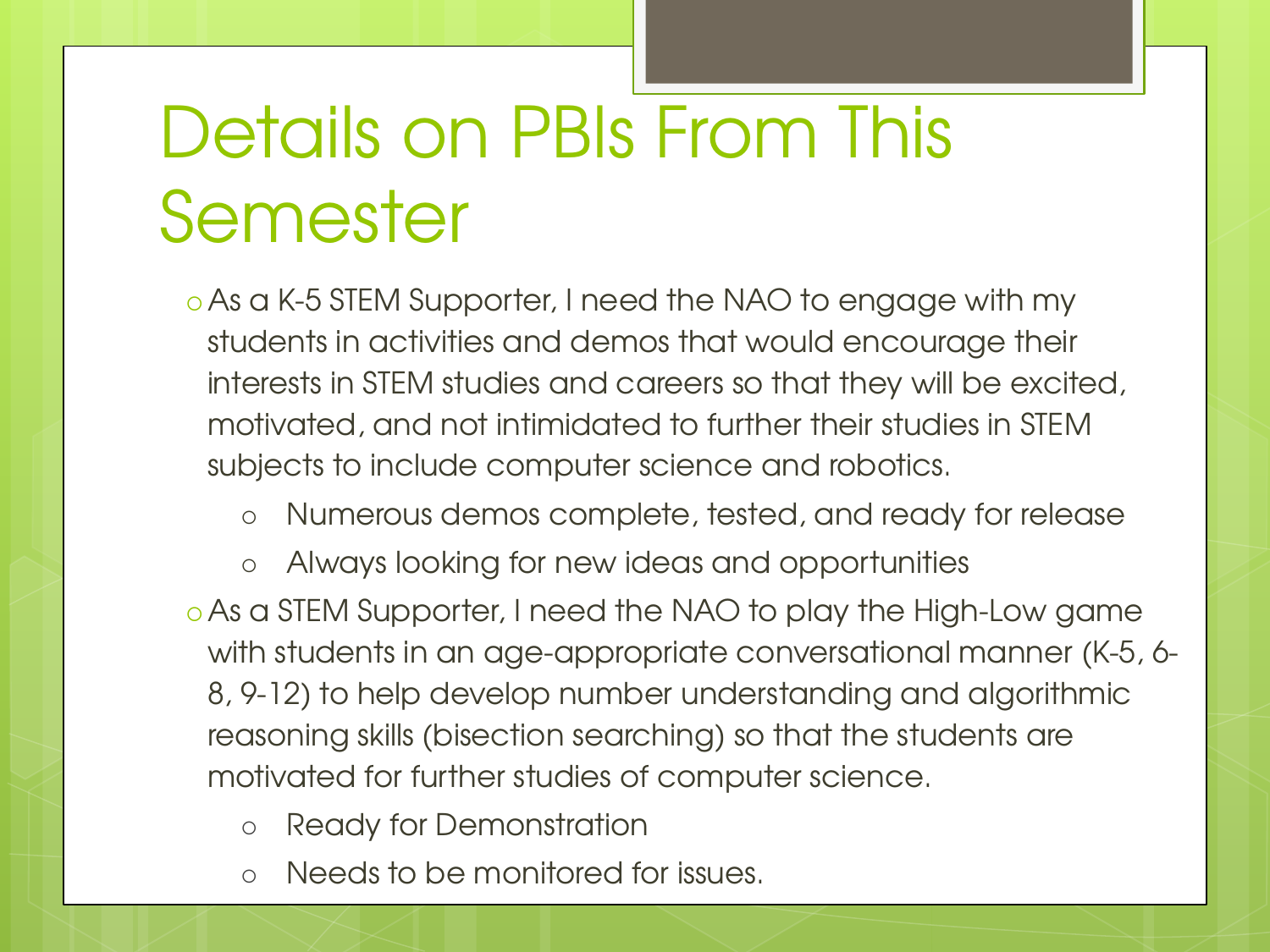

# Details on PBIs From This  Semester
As a K-5 STEM Supporter, I need the NAO to engage with my students in activities and demos that would encourage their interests in STEM studies and careers so that they will be excited, motivated, and not intimidated to further their studies in STEM subjects to include computer science and robotics.
Numerous demos complete, tested, and ready for release
Always looking for new ideas and opportunities
As a STEM Supporter, I need the NAO to play the High-Low game with students in an age-appropriate conversational manner (K-5, 6-8, 9-12) to help develop number understanding and algorithmic reasoning skills (bisection searching) so that the students are motivated for further studies of computer science.
Ready for Demonstration
Needs to be monitored for issues.